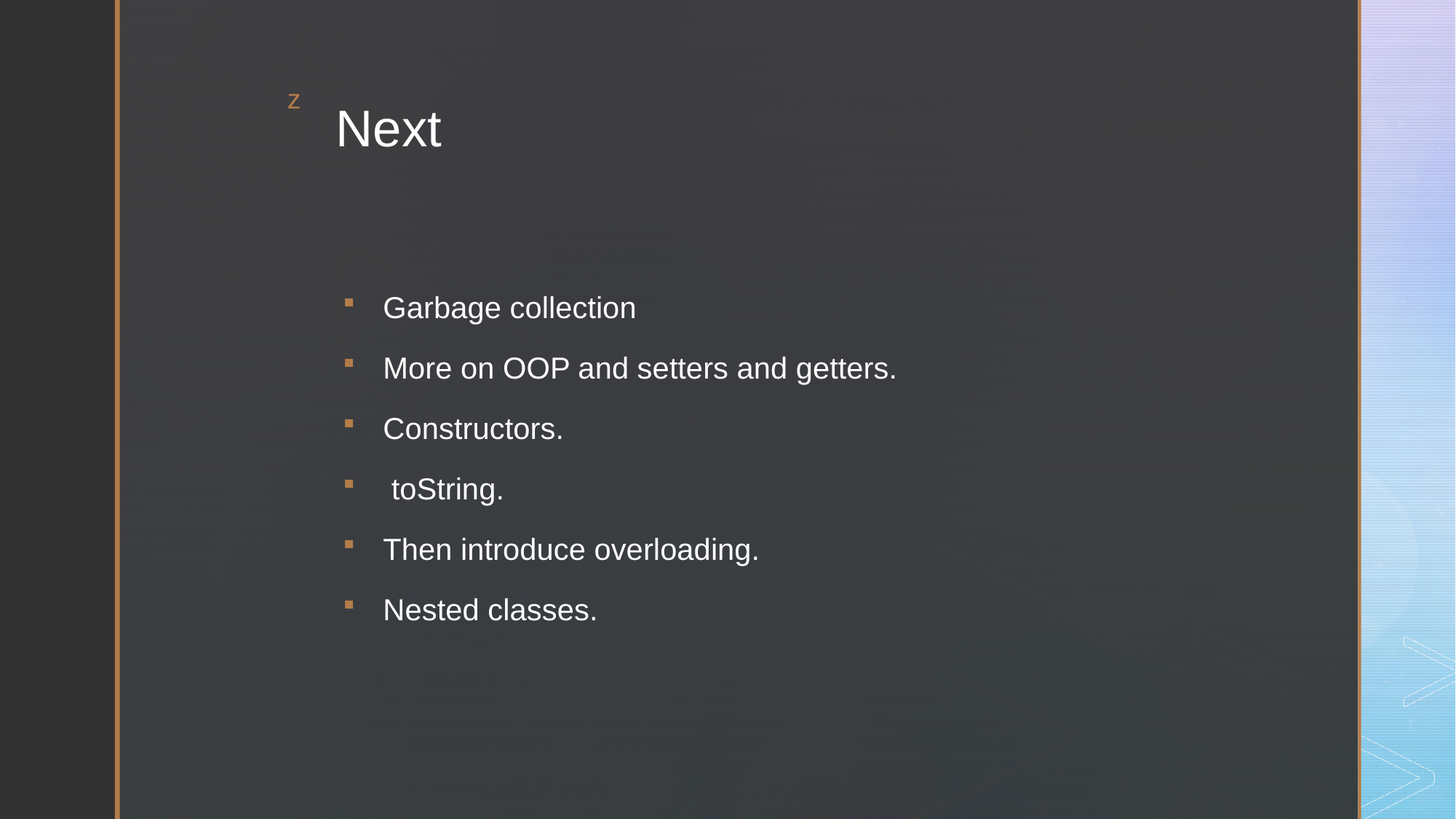

# Next
Garbage collection
More on OOP and setters and getters.
Constructors.
 toString.
Then introduce overloading.
Nested classes.